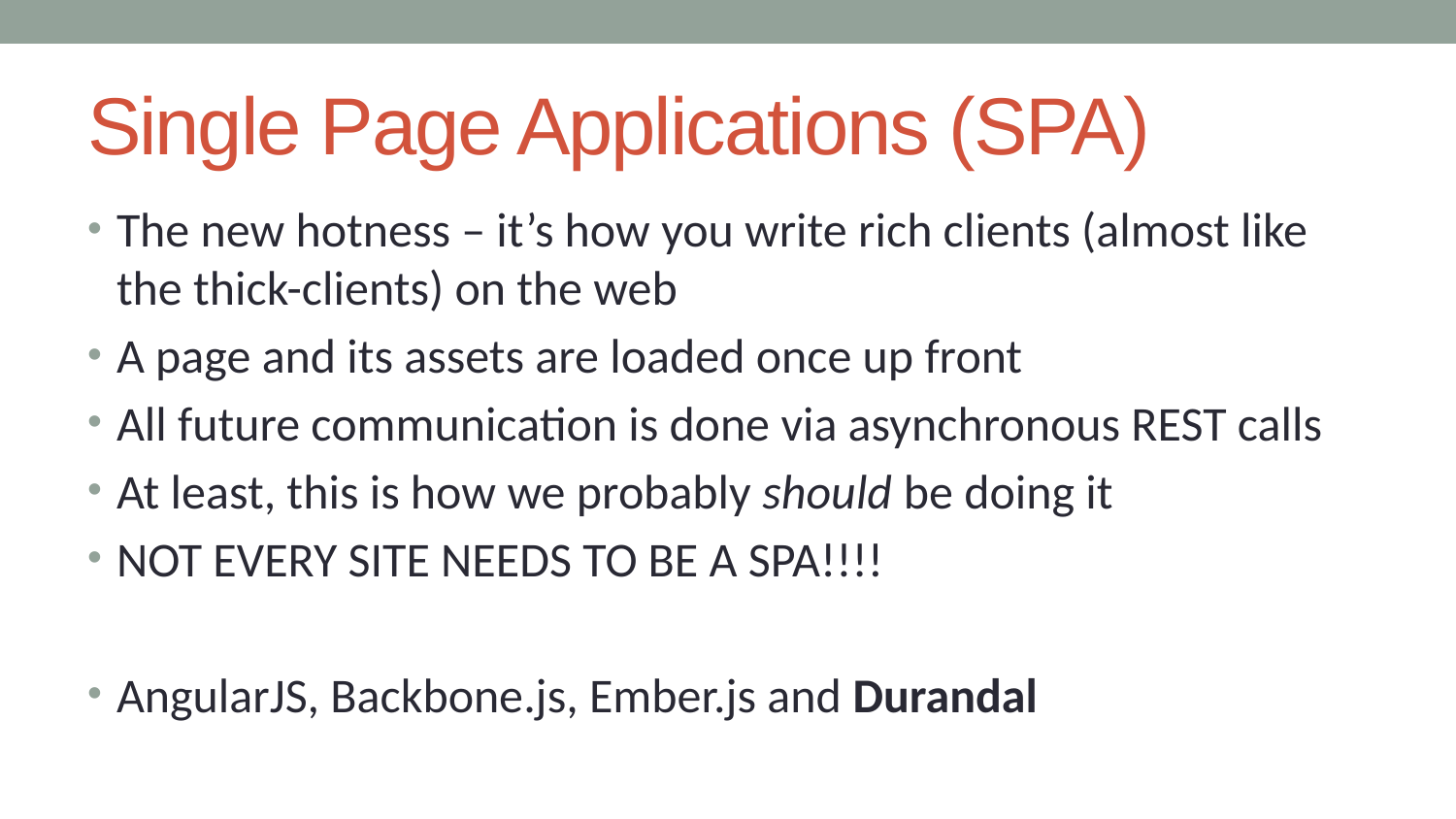

# Single Page Applications (SPA)
The new hotness – it’s how you write rich clients (almost like the thick-clients) on the web
A page and its assets are loaded once up front
All future communication is done via asynchronous REST calls
At least, this is how we probably should be doing it
NOT EVERY SITE NEEDS TO BE A SPA!!!!

AngularJS, Backbone.js, Ember.js and Durandal